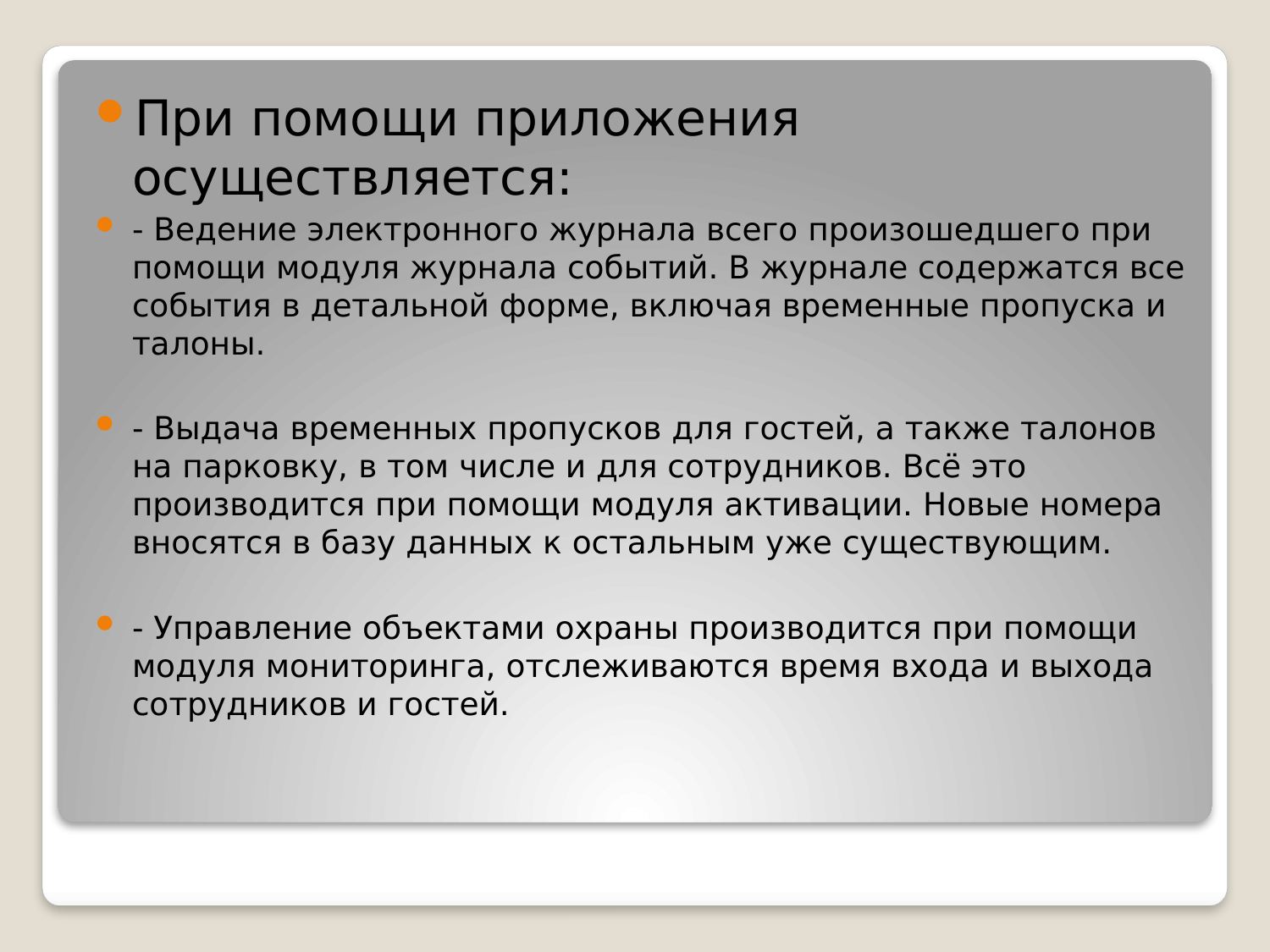

При помощи приложения осуществляется:
- Ведение электронного журнала всего произошедшего при помощи модуля журнала событий. В журнале содержатся все события в детальной форме, включая временные пропуска и талоны.

- Выдача временных пропусков для гостей, а также талонов на парковку, в том числе и для сотрудников. Всё это производится при помощи модуля активации. Новые номера вносятся в базу данных к остальным уже существующим.

- Управление объектами охраны производится при помощи модуля мониторинга, отслеживаются время входа и выхода сотрудников и гостей.
#